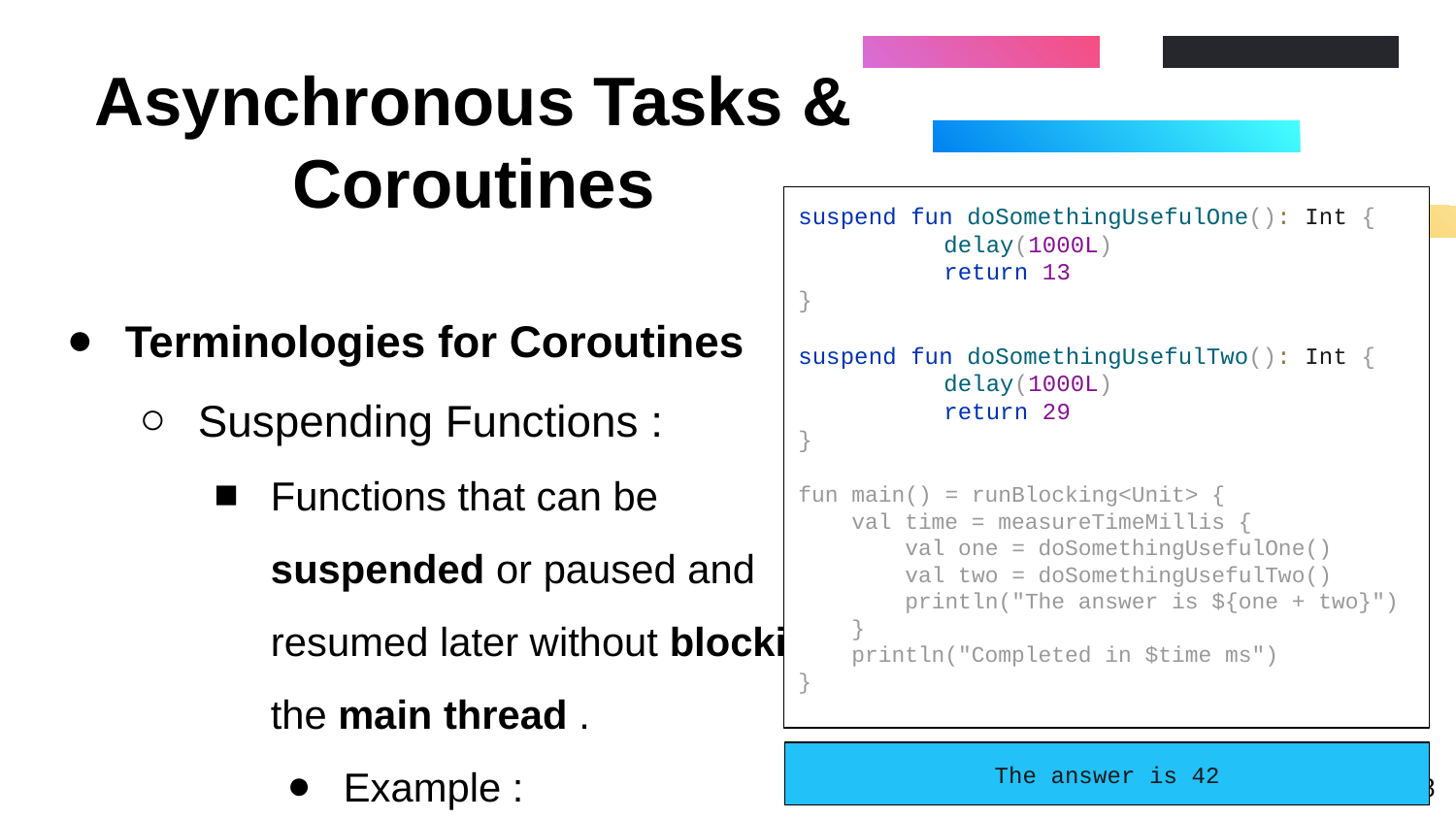

# Asynchronous Tasks & Coroutines
suspend fun doSomethingUsefulOne(): Int {
	delay(1000L)
	return 13
}
suspend fun doSomethingUsefulTwo(): Int {
	delay(1000L)
	return 29
}

fun main() = runBlocking<Unit> {
    val time = measureTimeMillis {
        val one = doSomethingUsefulOne()
        val two = doSomethingUsefulTwo()
        println("The answer is ${one + two}")
    }
    println("Completed in $time ms")
}

Terminologies for Coroutines
Suspending Functions :
Functions that can be suspended or paused and resumed later without blocking the main thread .
Example :
The answer is 42
8